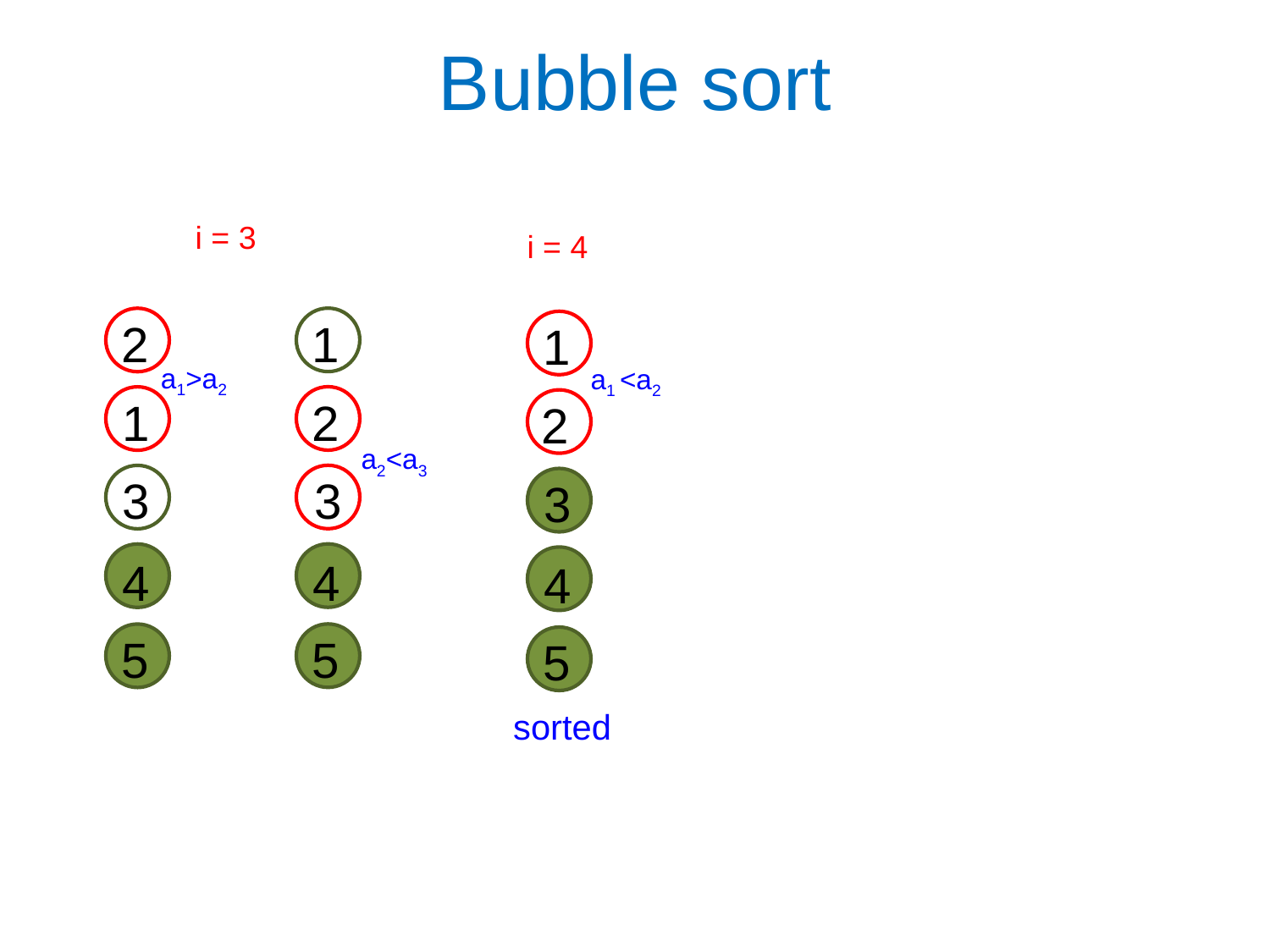

# Bubble sort

i = 3
i = 4
1

2

1

a1>a2
a1 <a2
2

1

2

a2<a3
3

3

3

4

4

4
5

5

5

sorted